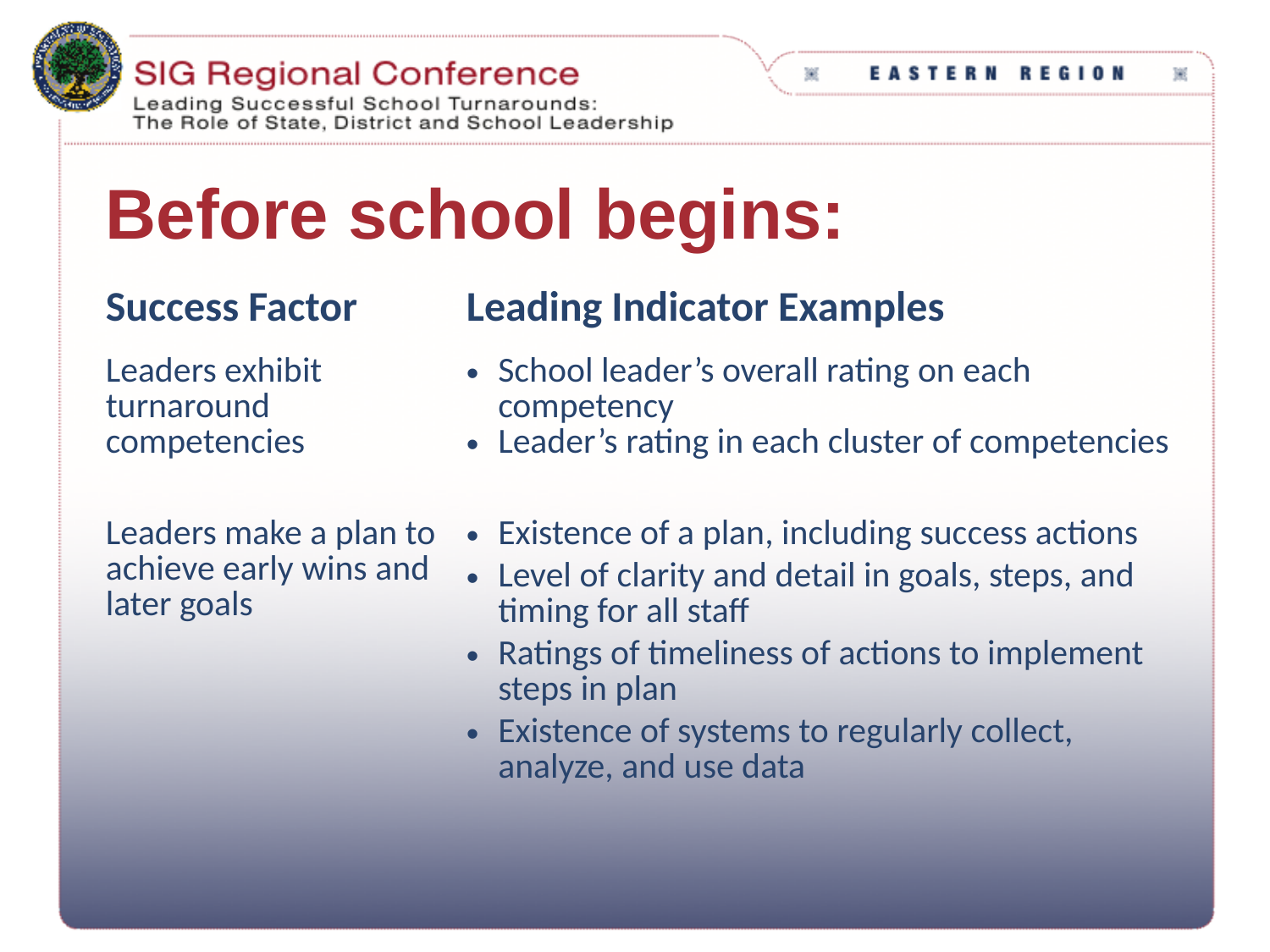

# Before school begins:
| Success Factor | Leading Indicator Examples |
| --- | --- |
| Leaders exhibit turnaround competencies | School leader’s overall rating on each competency Leader’s rating in each cluster of competencies |
| Leaders make a plan to achieve early wins and later goals | Existence of a plan, including success actions Level of clarity and detail in goals, steps, and timing for all staff Ratings of timeliness of actions to implement steps in plan Existence of systems to regularly collect, analyze, and use data |